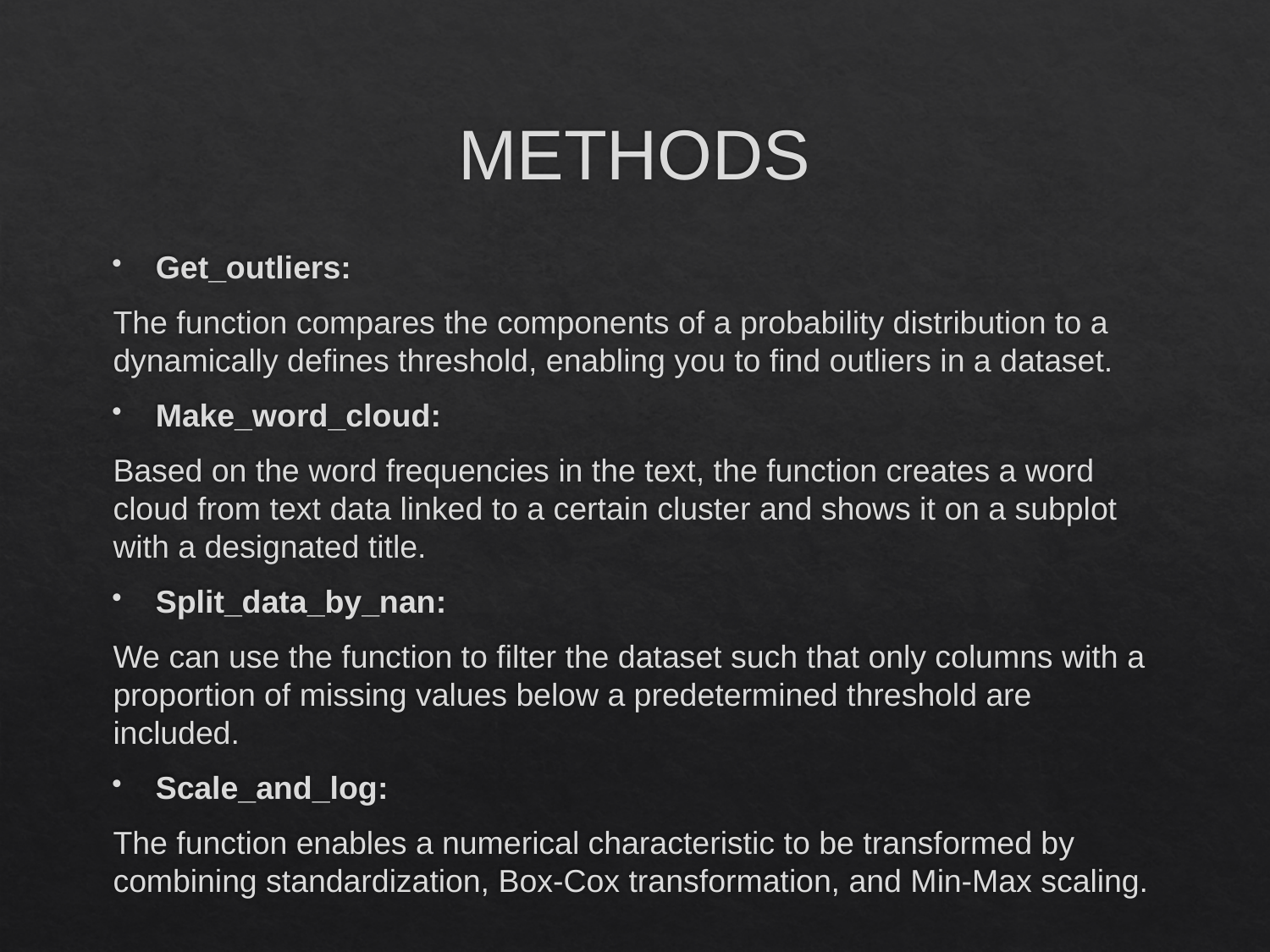

# METHODS
Get_outliers:
The function compares the components of a probability distribution to a dynamically defines threshold, enabling you to find outliers in a dataset.
Make_word_cloud:
Based on the word frequencies in the text, the function creates a word cloud from text data linked to a certain cluster and shows it on a subplot with a designated title.
Split_data_by_nan:
We can use the function to filter the dataset such that only columns with a proportion of missing values below a predetermined threshold are included.
Scale_and_log:
The function enables a numerical characteristic to be transformed by combining standardization, Box-Cox transformation, and Min-Max scaling.